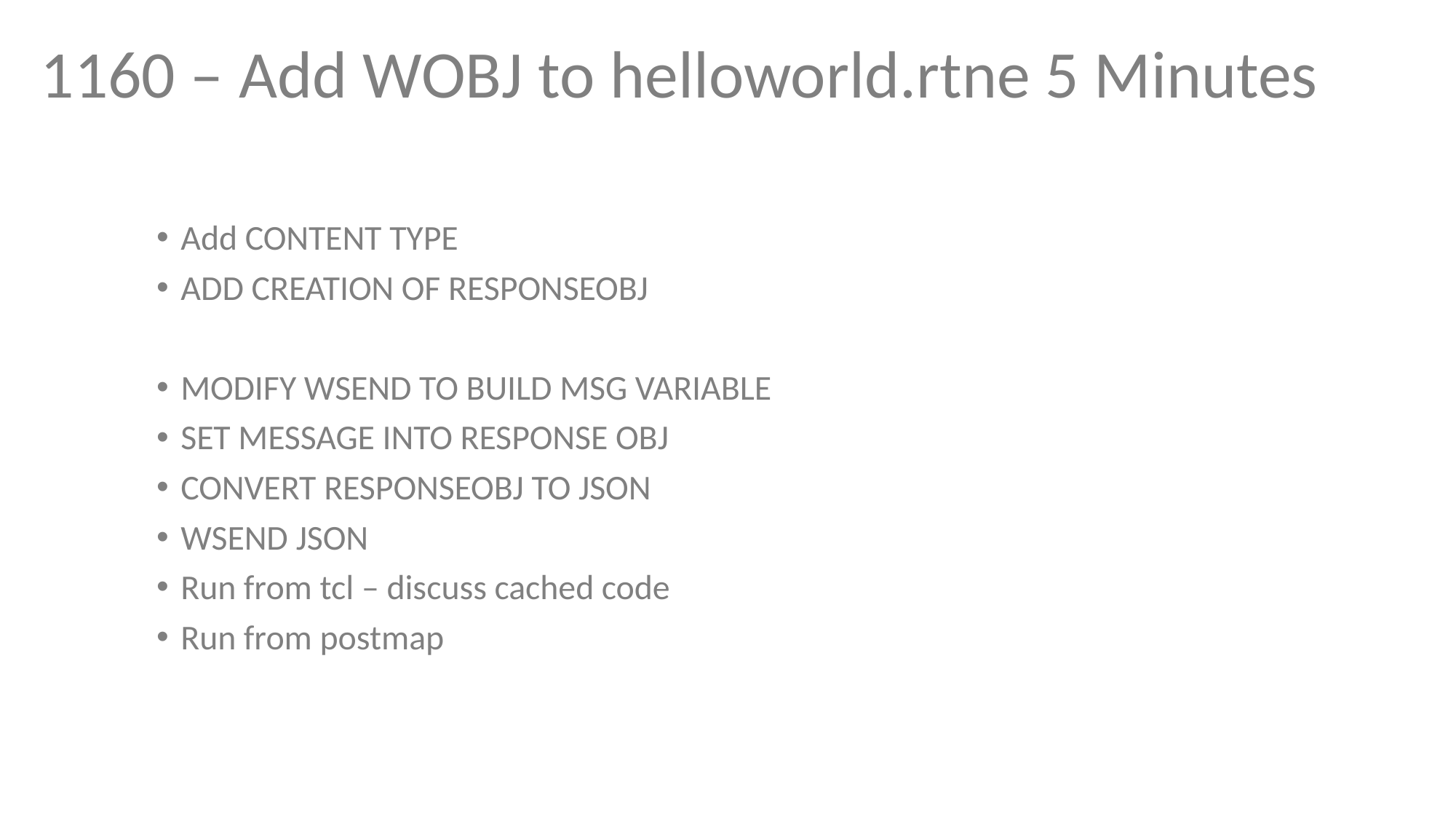

# 1160 – Add WOBJ to helloworld.rtne 5 Minutes
Add CONTENT TYPE
ADD CREATION OF RESPONSEOBJ

MODIFY WSEND TO BUILD MSG VARIABLE
SET MESSAGE INTO RESPONSE OBJ
CONVERT RESPONSEOBJ TO JSON
WSEND JSON
Run from tcl – discuss cached code
Run from postmap